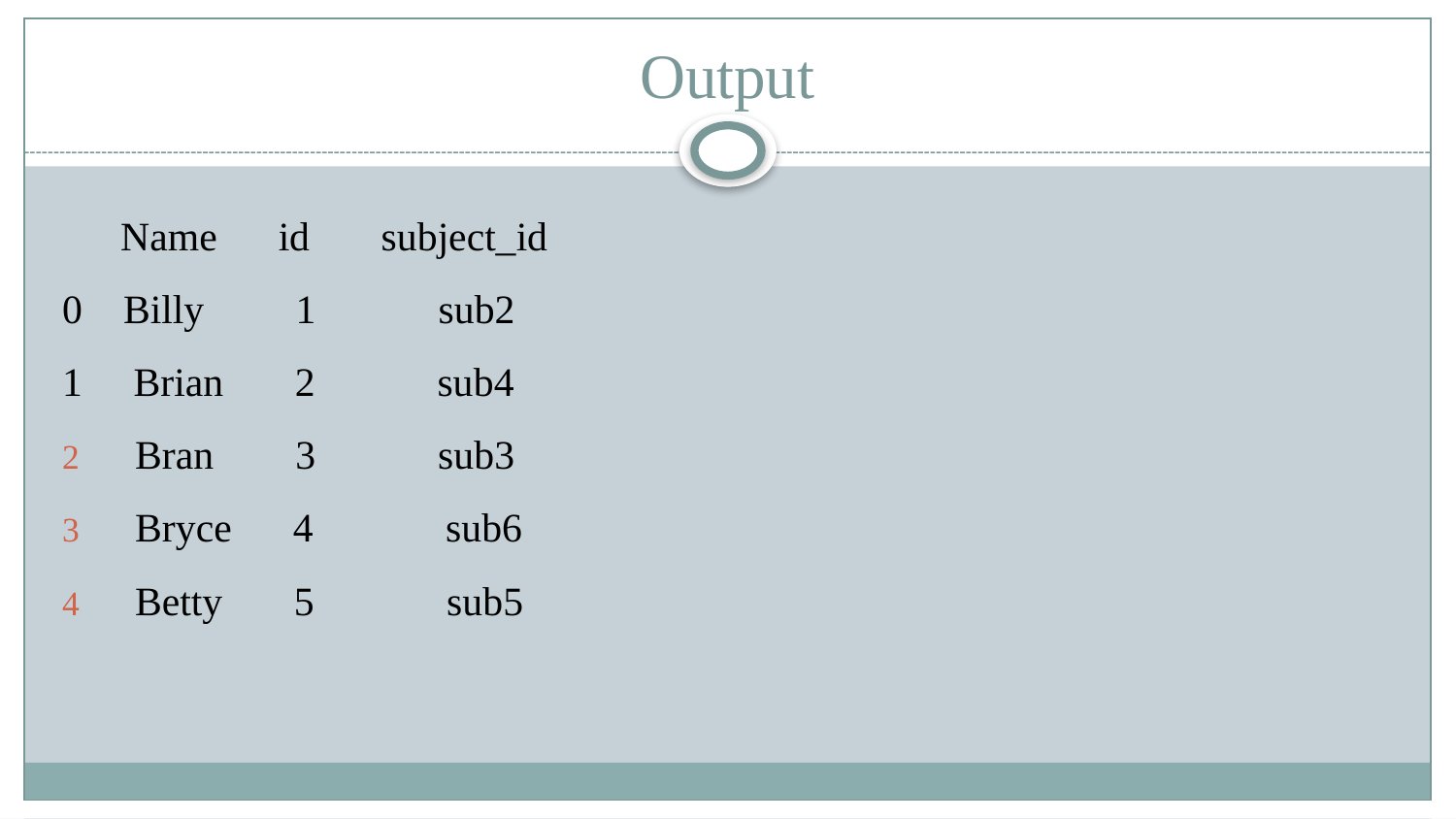

# Output
      Name      id       subject_id
0    Billy         1            sub2
1     Brian       2            sub4
Bran        3            sub3
Bryce      4             sub6
Betty       5             sub5